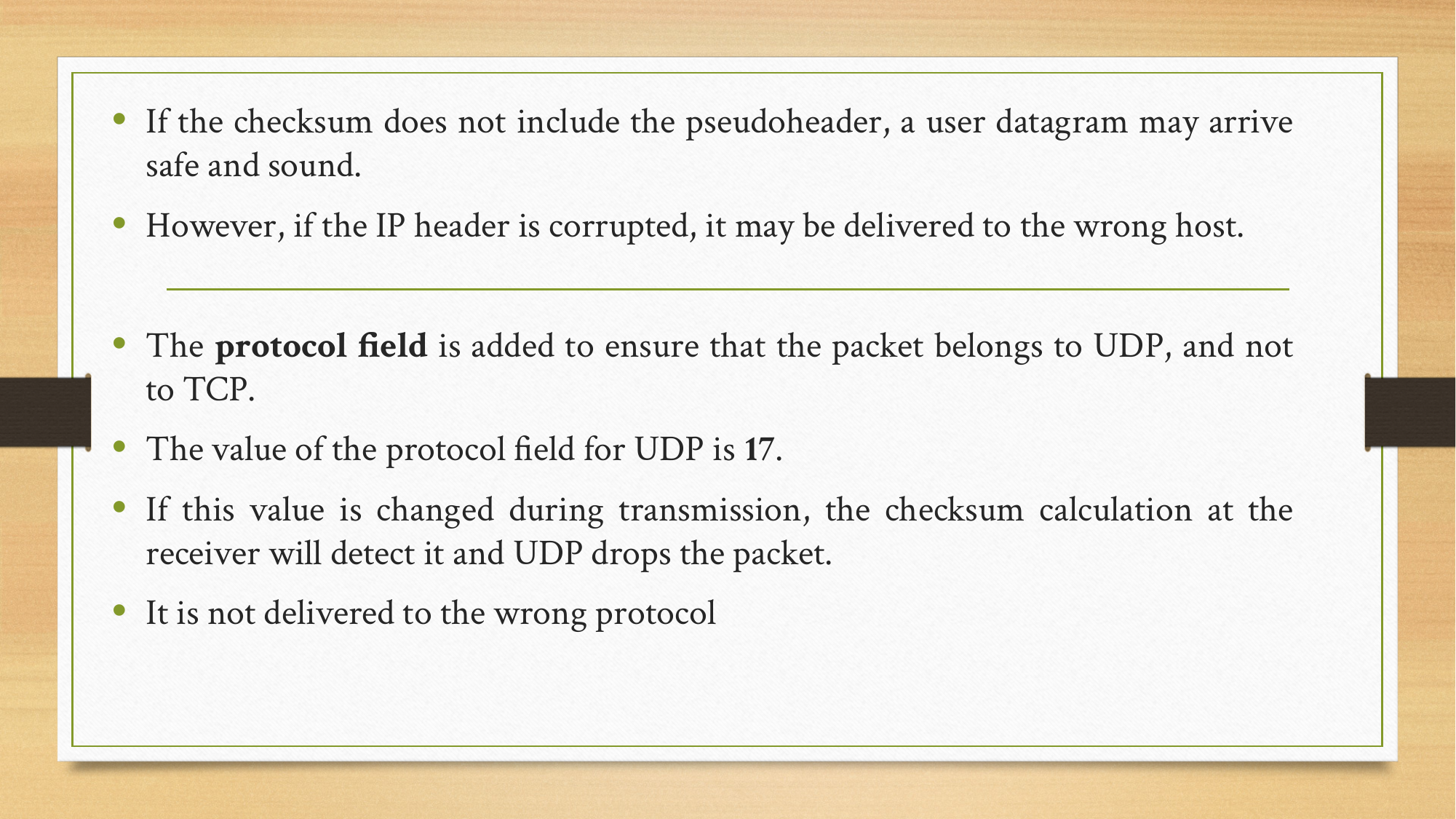

If the checksum does not include the pseudoheader, a user datagram may arrive safe and sound.
However, if the IP header is corrupted, it may be delivered to the wrong host.

The protocol field is added to ensure that the packet belongs to UDP, and not to TCP.
The value of the protocol field for UDP is 17.
If this value is changed during transmission, the checksum calculation at the receiver will detect it and UDP drops the packet.
It is not delivered to the wrong protocol